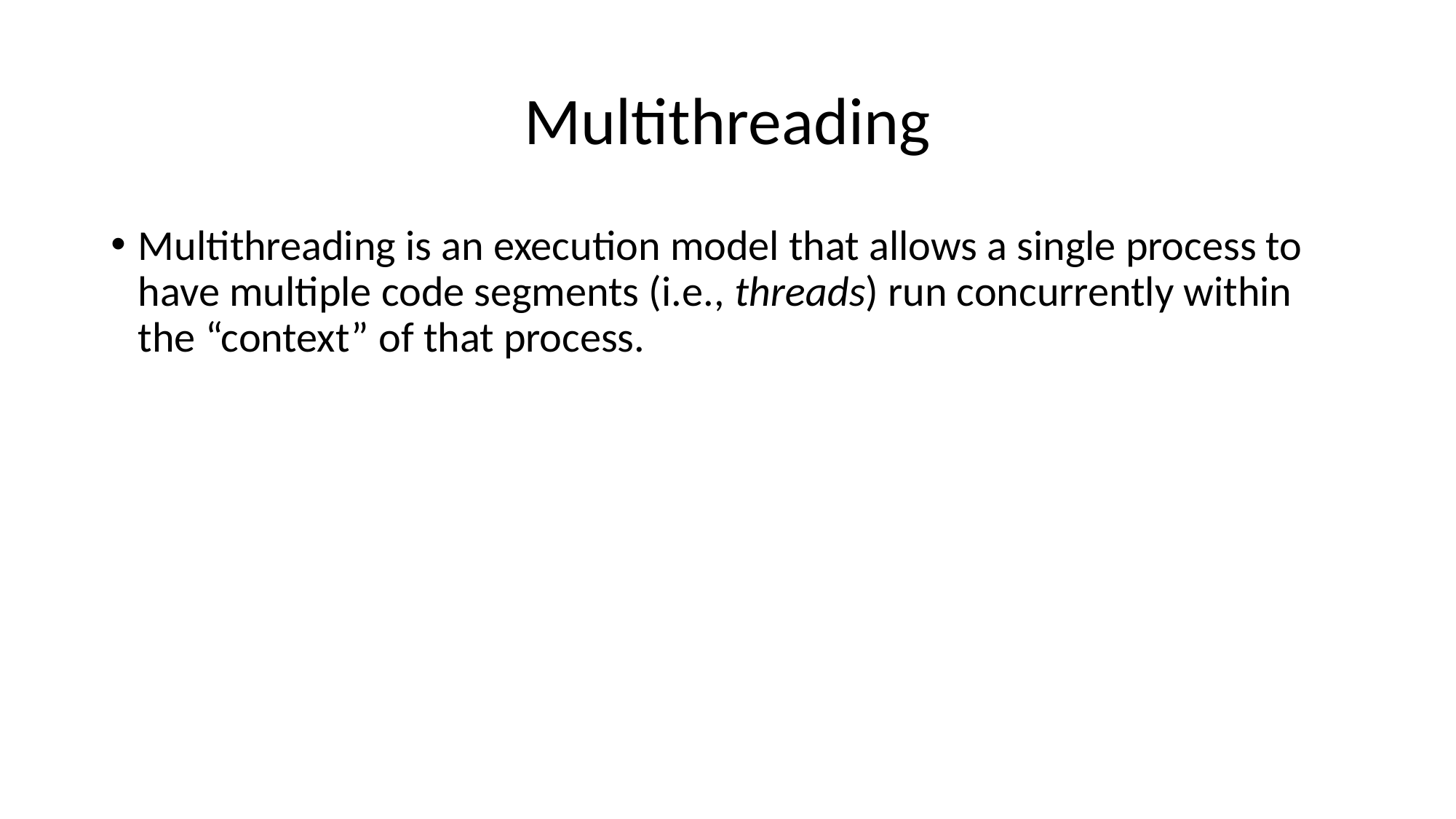

# Multithreading
Multithreading is an execution model that allows a single process to have multiple code segments (i.e., threads) run concurrently within the “context” of that process.